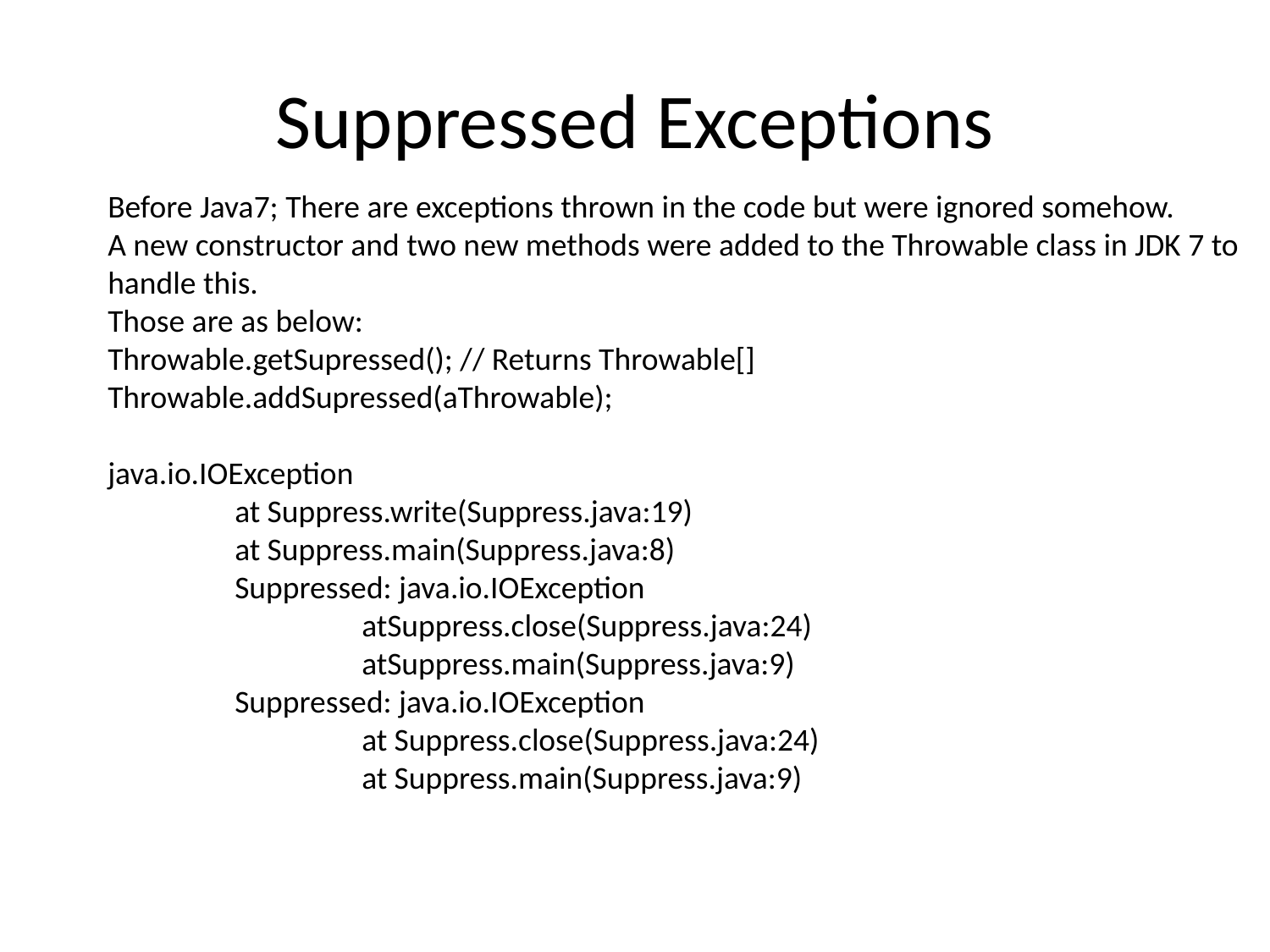

# Suppressed Exceptions
Before Java7; There are exceptions thrown in the code but were ignored somehow.
A new constructor and two new methods were added to the Throwable class in JDK 7 to handle this.
Those are as below:
Throwable.getSupressed(); // Returns Throwable[] Throwable.addSupressed(aThrowable);

java.io.IOException
	at Suppress.write(Suppress.java:19)
	at Suppress.main(Suppress.java:8)
	Suppressed: java.io.IOException
		atSuppress.close(Suppress.java:24)
		atSuppress.main(Suppress.java:9)
	Suppressed: java.io.IOException
		at Suppress.close(Suppress.java:24)
		at Suppress.main(Suppress.java:9)